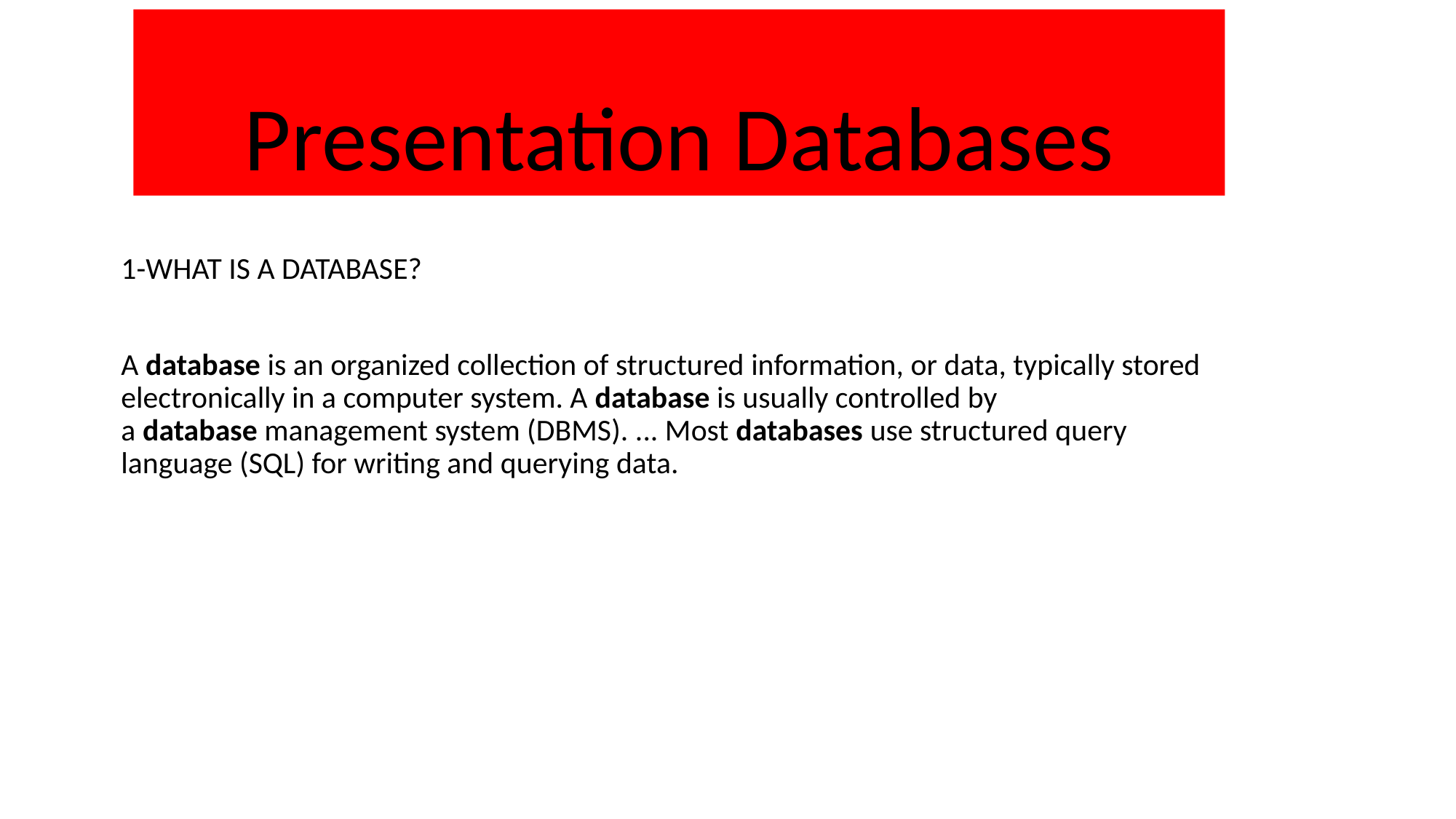

# Presentation Databases

1-WHAT IS A DATABASE?

A database is an organized collection of structured information, or data, typically stored electronically in a computer system. A database is usually controlled by a database management system (DBMS). ... Most databases use structured query language (SQL) for writing and querying data.